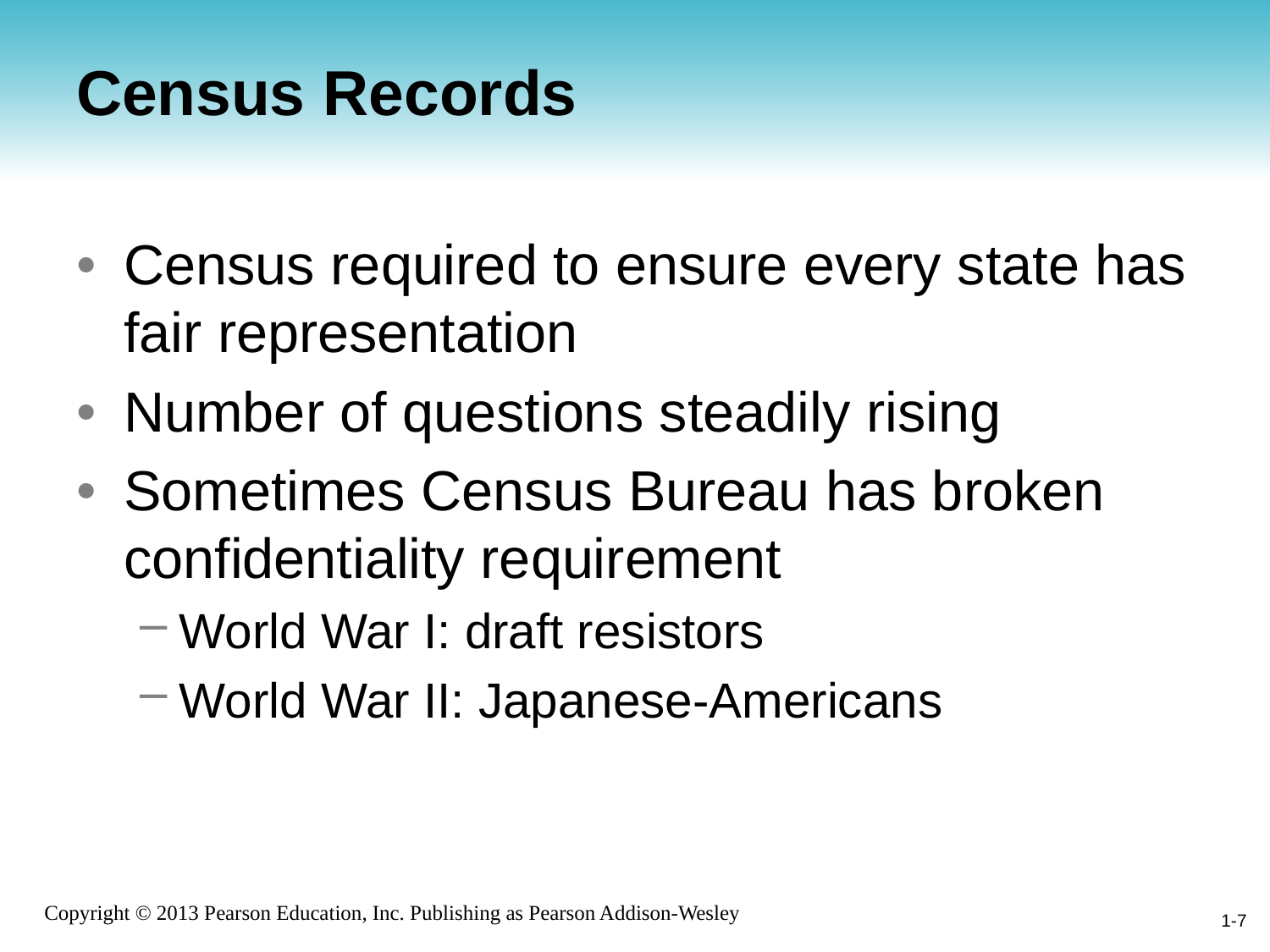

# Census Records
Census required to ensure every state has fair representation
Number of questions steadily rising
Sometimes Census Bureau has broken confidentiality requirement
World War I: draft resistors
World War II: Japanese-Americans
1-7